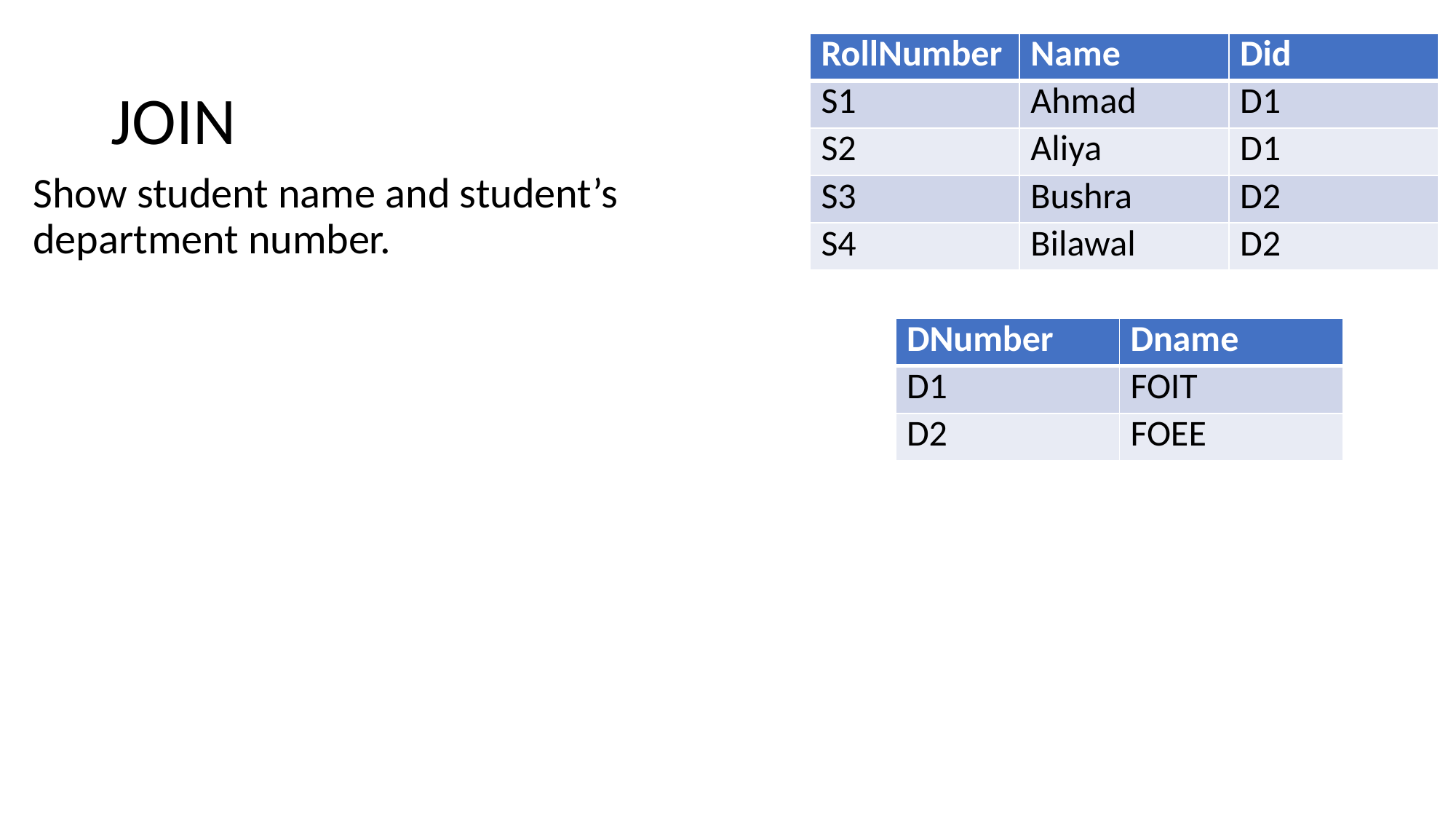

| RollNumber | Name | Did |
| --- | --- | --- |
| S1 | Ahmad | D1 |
| S2 | Aliya | D1 |
| S3 | Bushra | D2 |
| S4 | Bilawal | D2 |
# JOIN
Show student name and student’s department number.

| DNumber | Dname |
| --- | --- |
| D1 | FOIT |
| D2 | FOEE |